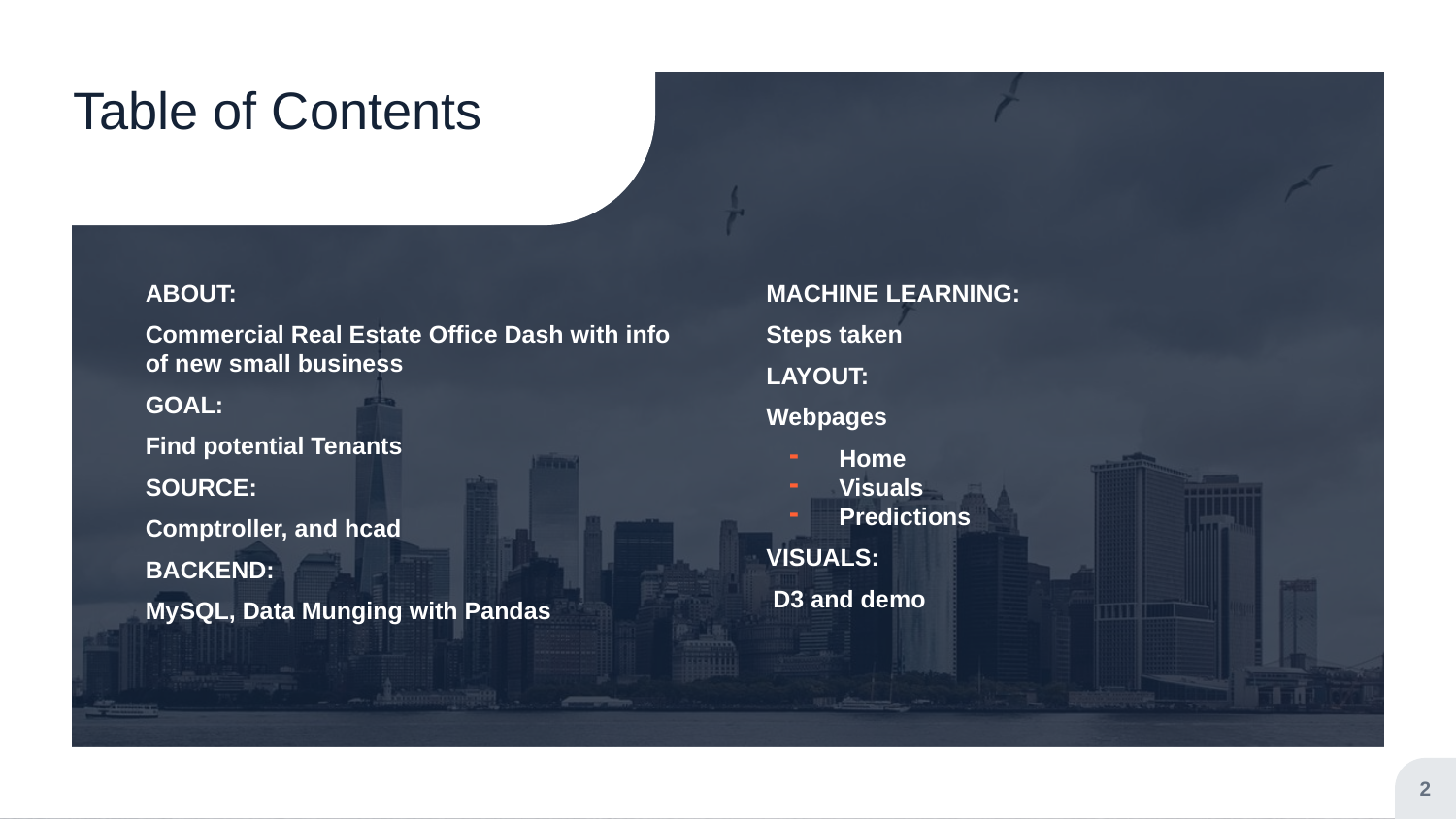

# Table of Contents
ABOUT:
Commercial Real Estate Office Dash with info of new small business
GOAL:
Find potential Tenants
SOURCE:
Comptroller, and hcad
BACKEND:
MySQL, Data Munging with Pandas

MACHINE LEARNING:
Steps taken
LAYOUT:
Webpages
Home
Visuals
Predictions
VISUALS:
 D3 and demo
2